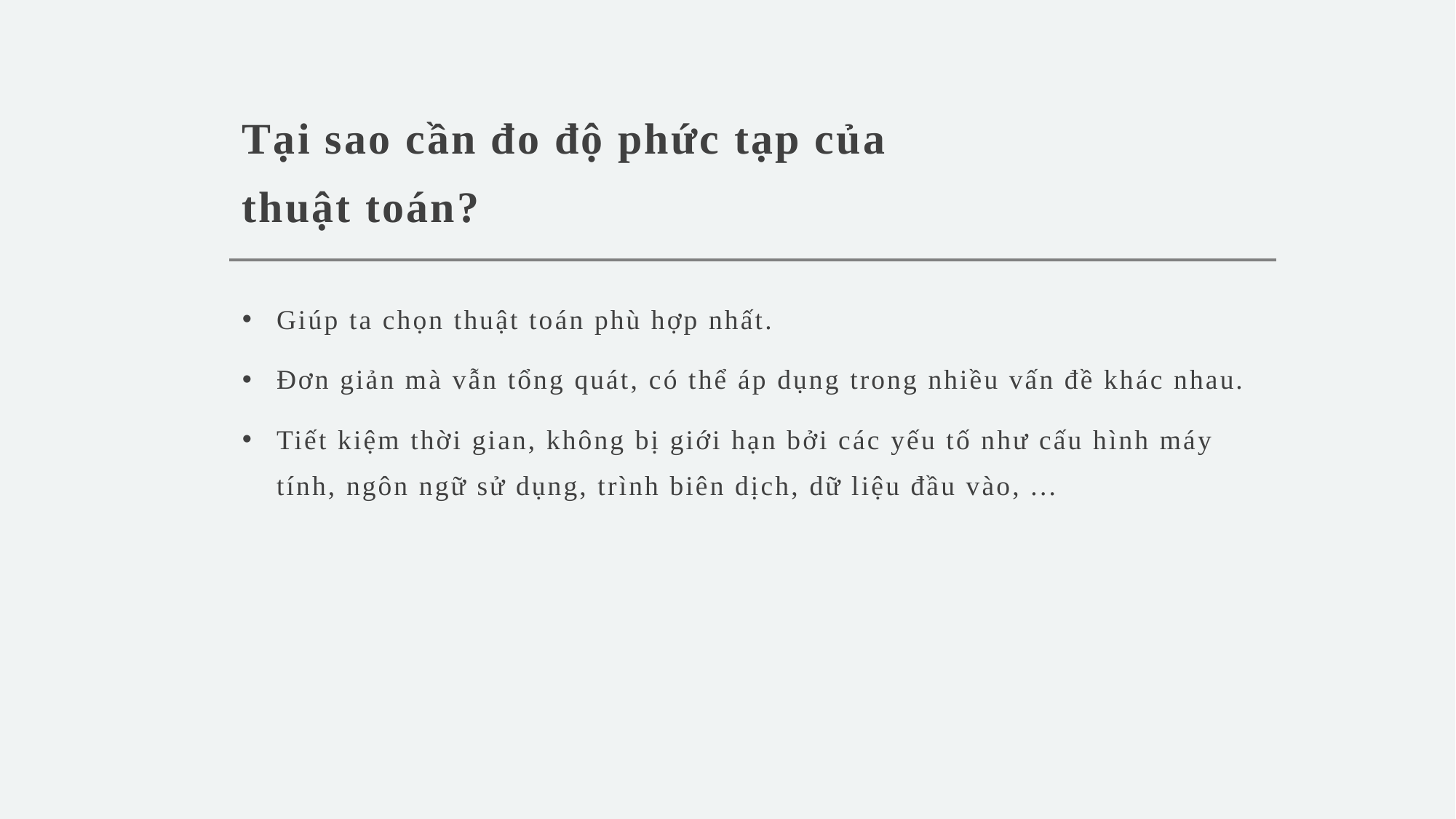

# Tại sao cần đo độ phức tạp của thuật toán?
Giúp ta chọn thuật toán phù hợp nhất.
Đơn giản mà vẫn tổng quát, có thể áp dụng trong nhiều vấn đề khác nhau.
Tiết kiệm thời gian, không bị giới hạn bởi các yếu tố như cấu hình máy tính, ngôn ngữ sử dụng, trình biên dịch, dữ liệu đầu vào, ...